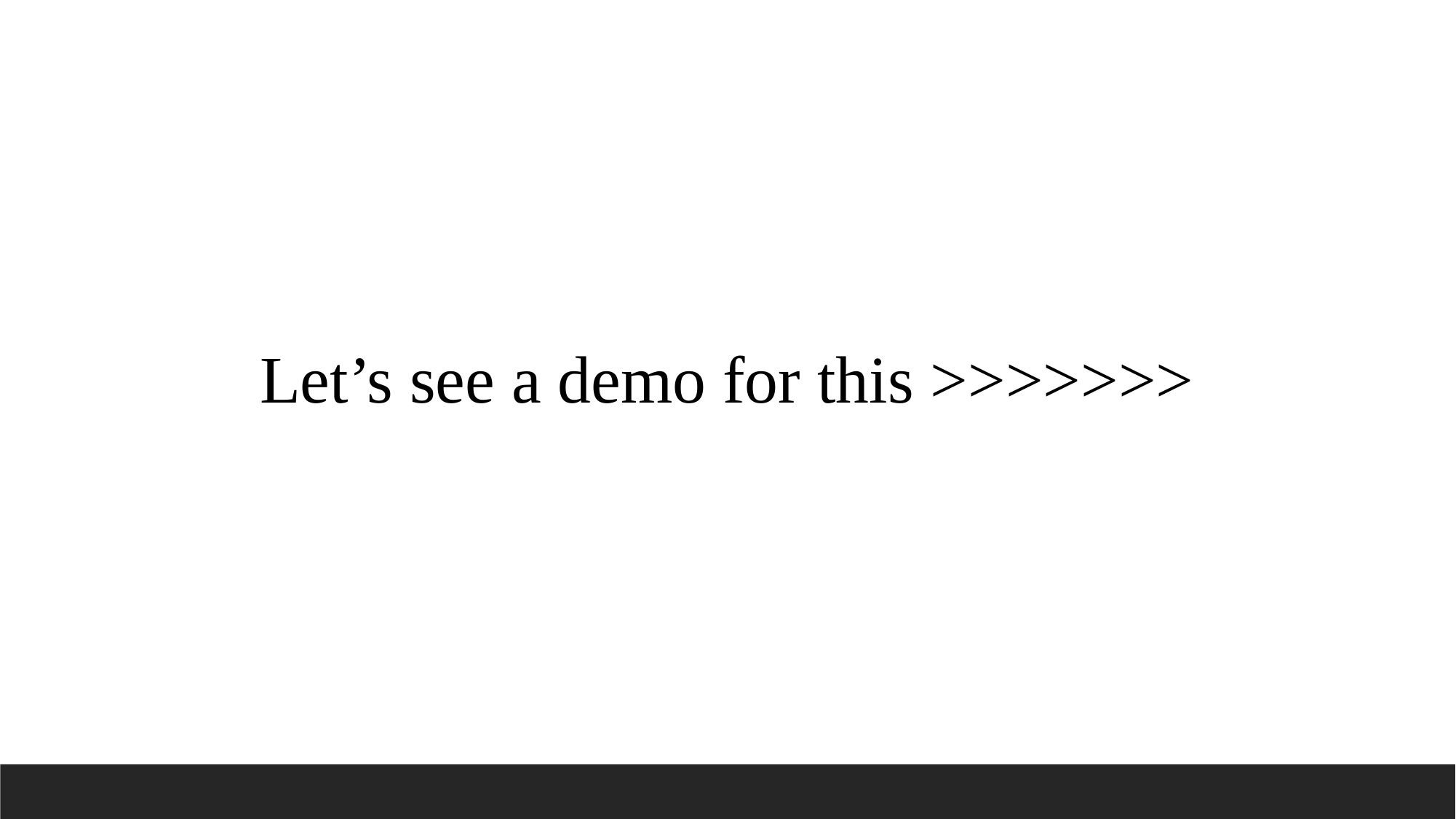

Let’s see a demo for this >>>>>>>